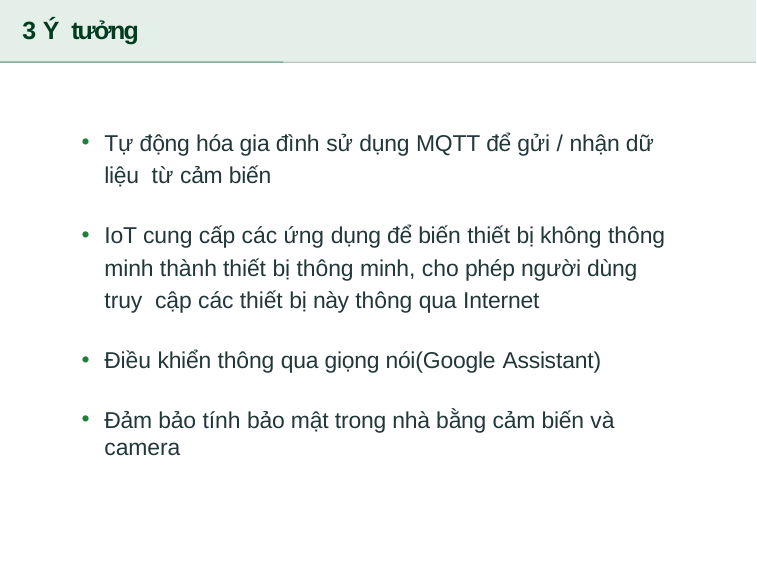

# 3 Ý tưởng

Tự động hóa gia đình sử dụng MQTT để gửi / nhận dữ liệu  từ cảm biến

IoT cung cấp các ứng dụng để biến thiết bị không thông  minh thành thiết bị thông minh, cho phép người dùng truy  cập các thiết bị này thông qua Internet

Điều khiển thông qua giọng nói(Google Assistant)

Đảm bảo tính bảo mật trong nhà bằng cảm biến và camera